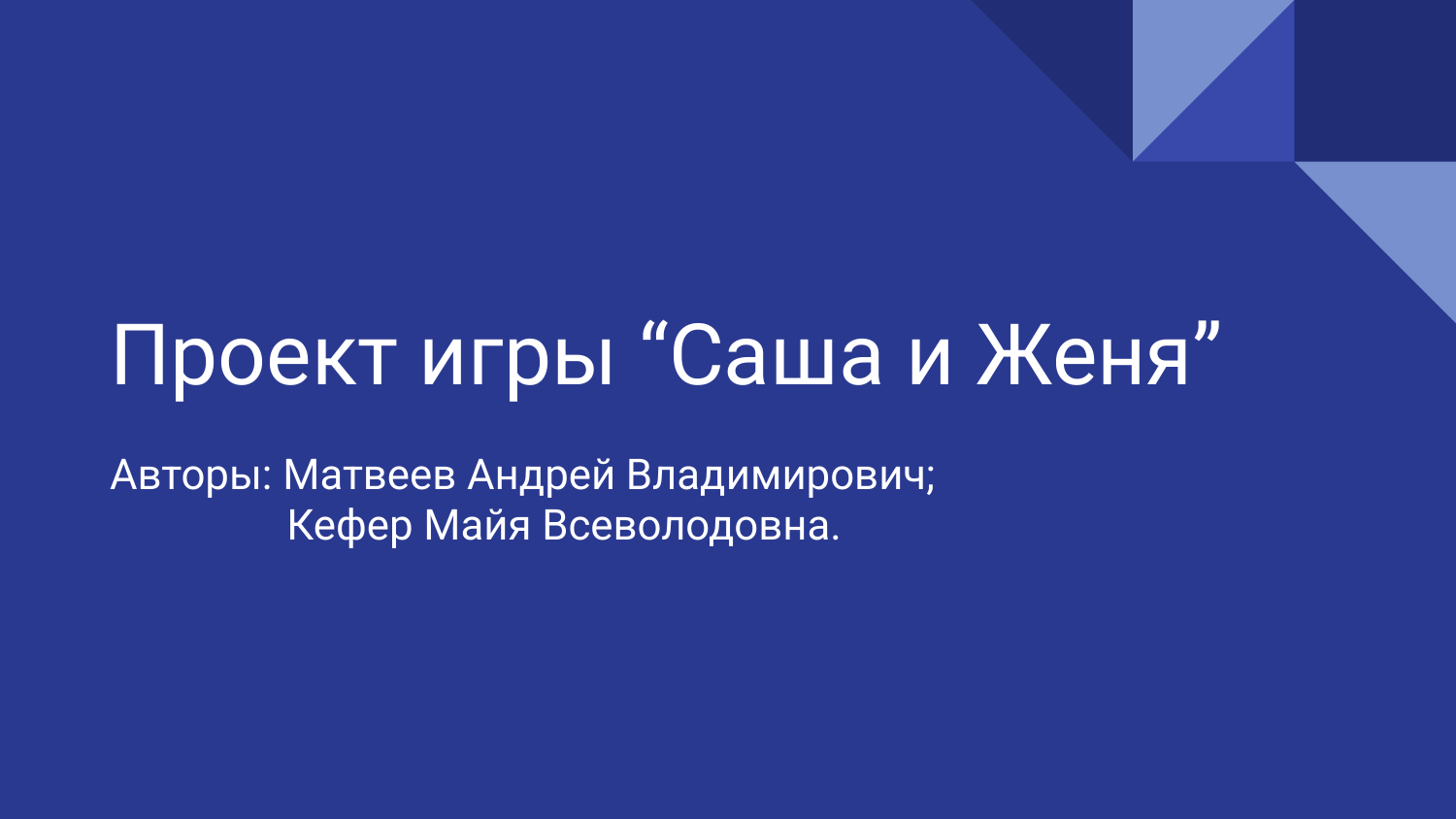

# Проект игры “Саша и Женя”
Авторы: Матвеев Андрей Владимирович;
   Кефер Майя Всеволодовна.